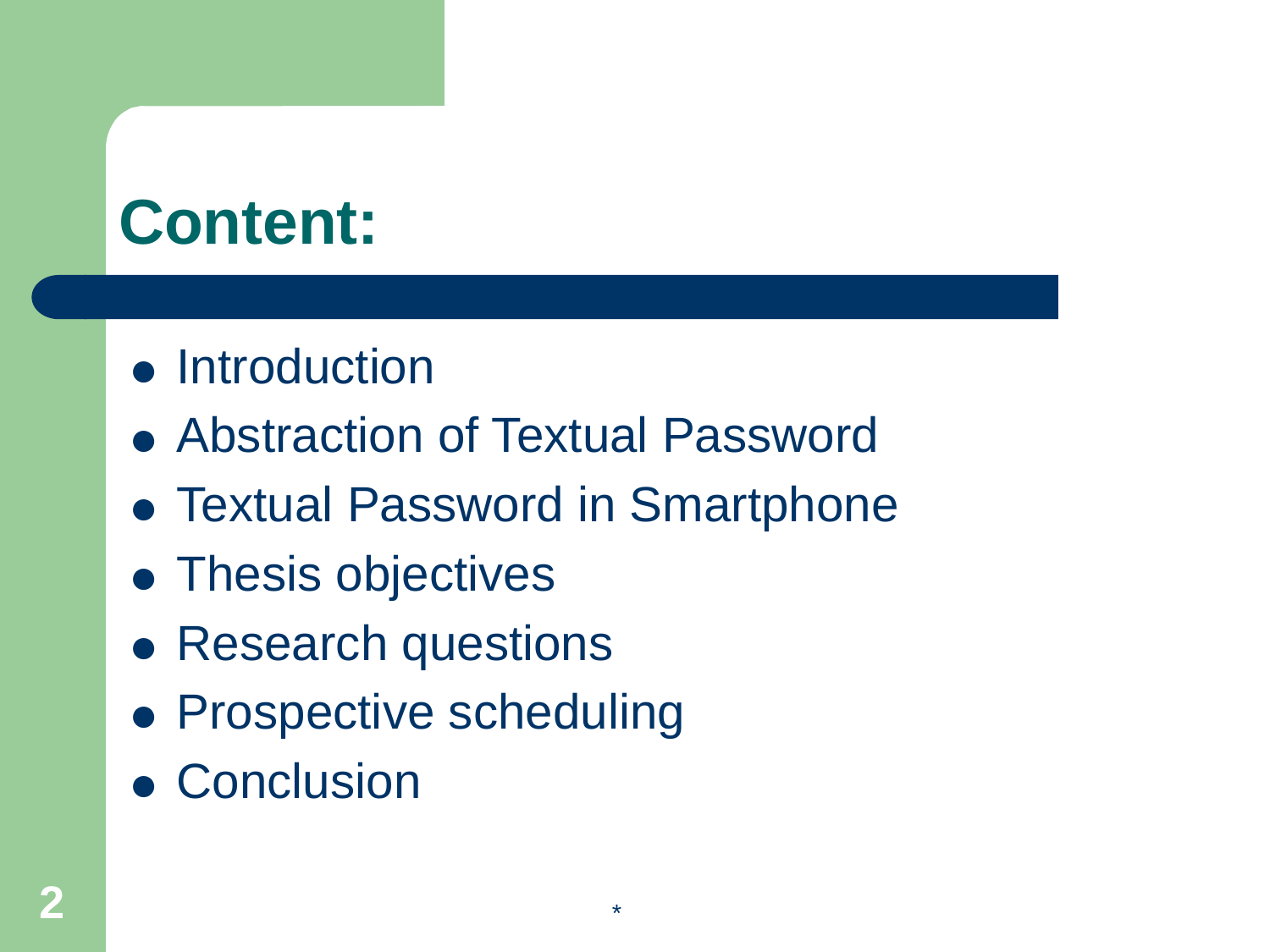

# Content:
Introduction
Abstraction of Textual Password
Textual Password in Smartphone
Thesis objectives
Research questions
Prospective scheduling
Conclusion
2
*